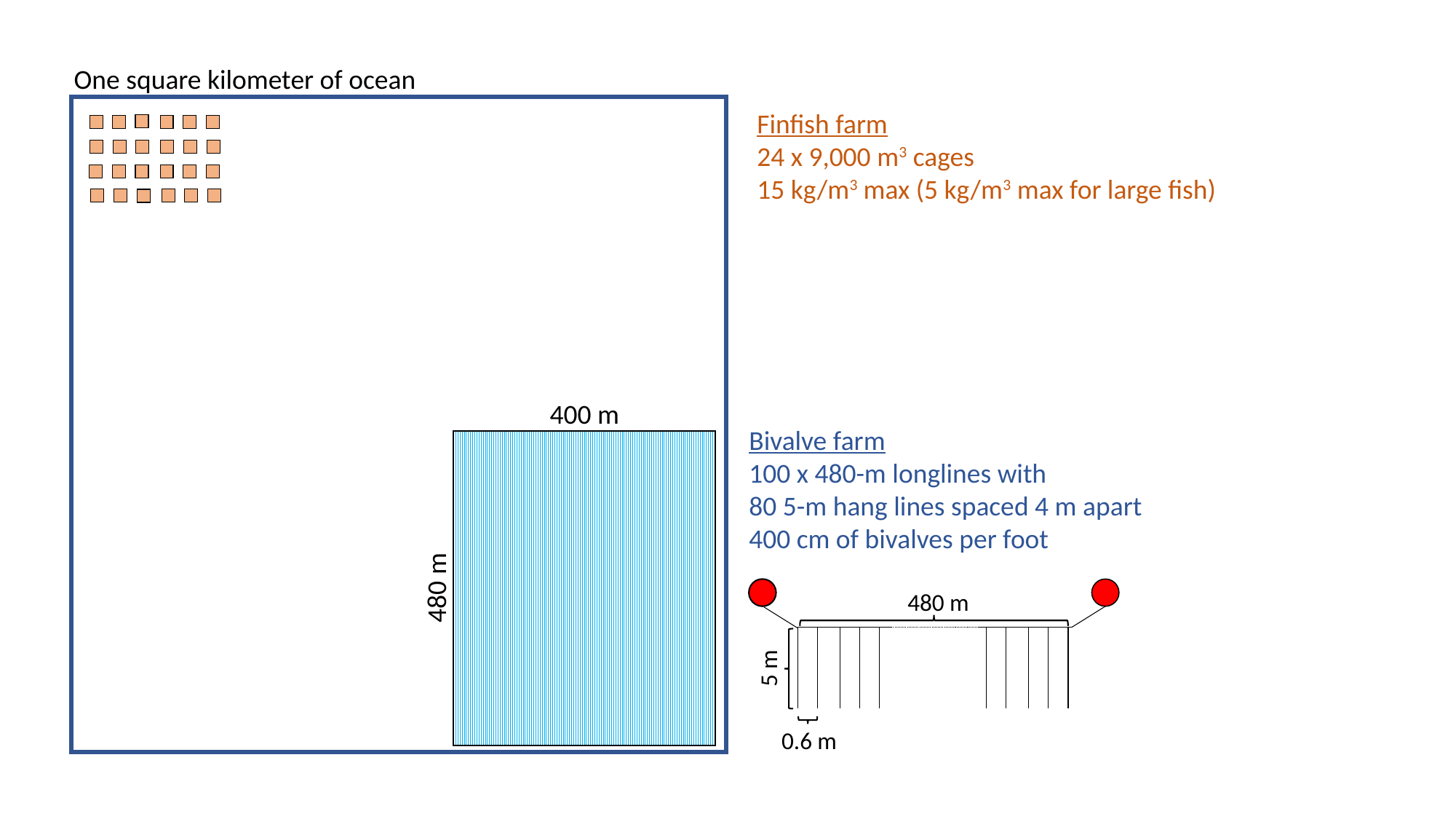

One square kilometer of ocean

Finfish farm
24 x 9,000 m3 cages
15 kg/m3 max (5 kg/m3 max for large fish)

400 m
Bivalve farm
100 x 480-m longlines with
80 5-m hang lines spaced 4 m apart
400 cm of bivalves per foot

480 m

480 m

5 m

0.6 m